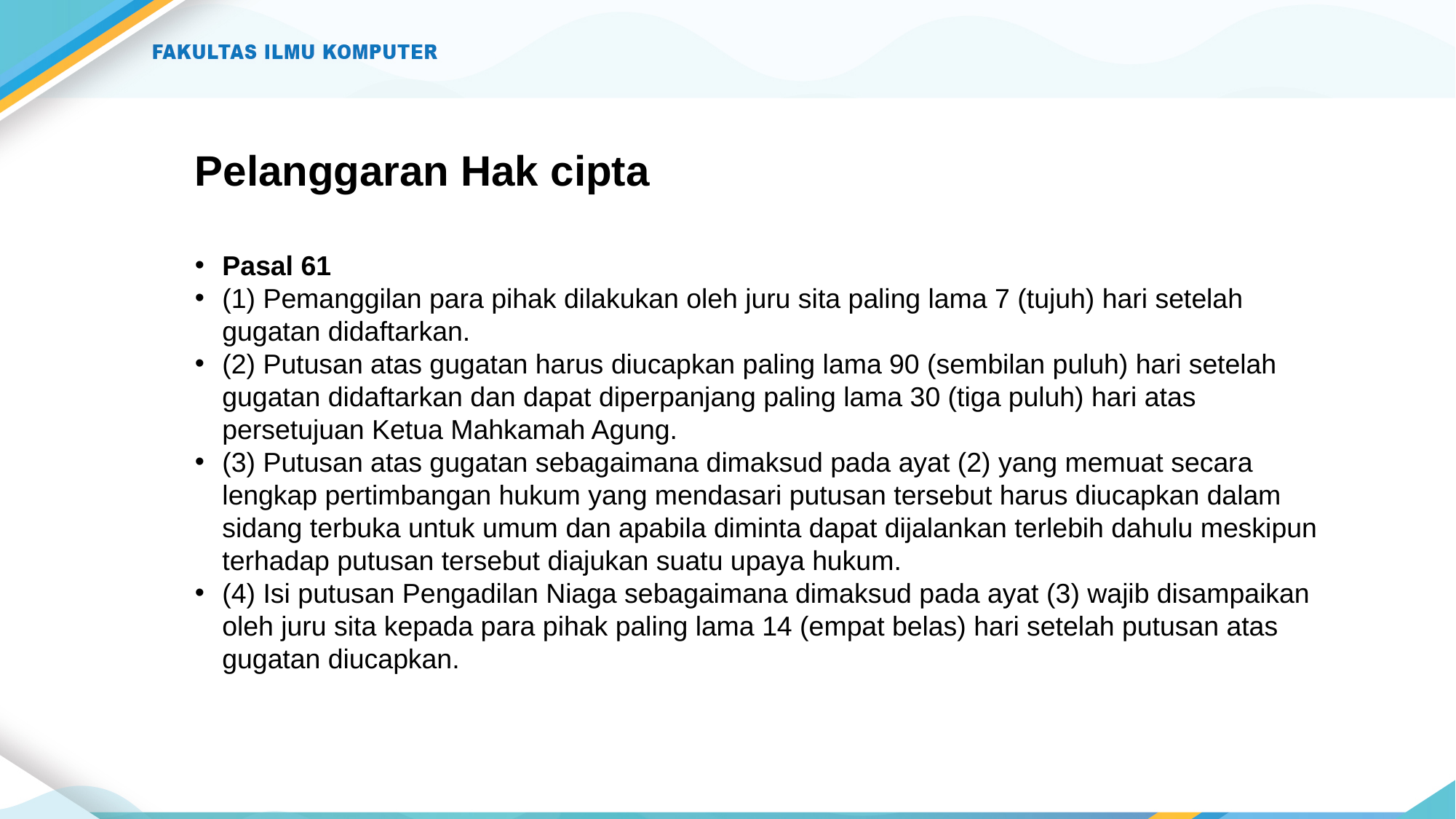

# Pelanggaran Hak cipta
Pasal 61
(1) Pemanggilan para pihak dilakukan oleh juru sita paling lama 7 (tujuh) hari setelah gugatan didaftarkan.
(2) Putusan atas gugatan harus diucapkan paling lama 90 (sembilan puluh) hari setelah gugatan didaftarkan dan dapat diperpanjang paling lama 30 (tiga puluh) hari atas persetujuan Ketua Mahkamah Agung.
(3) Putusan atas gugatan sebagaimana dimaksud pada ayat (2) yang memuat secara lengkap pertimbangan hukum yang mendasari putusan tersebut harus diucapkan dalam sidang terbuka untuk umum dan apabila diminta dapat dijalankan terlebih dahulu meskipun terhadap putusan tersebut diajukan suatu upaya hukum.
(4) Isi putusan Pengadilan Niaga sebagaimana dimaksud pada ayat (3) wajib disampaikan oleh juru sita kepada para pihak paling lama 14 (empat belas) hari setelah putusan atas gugatan diucapkan.